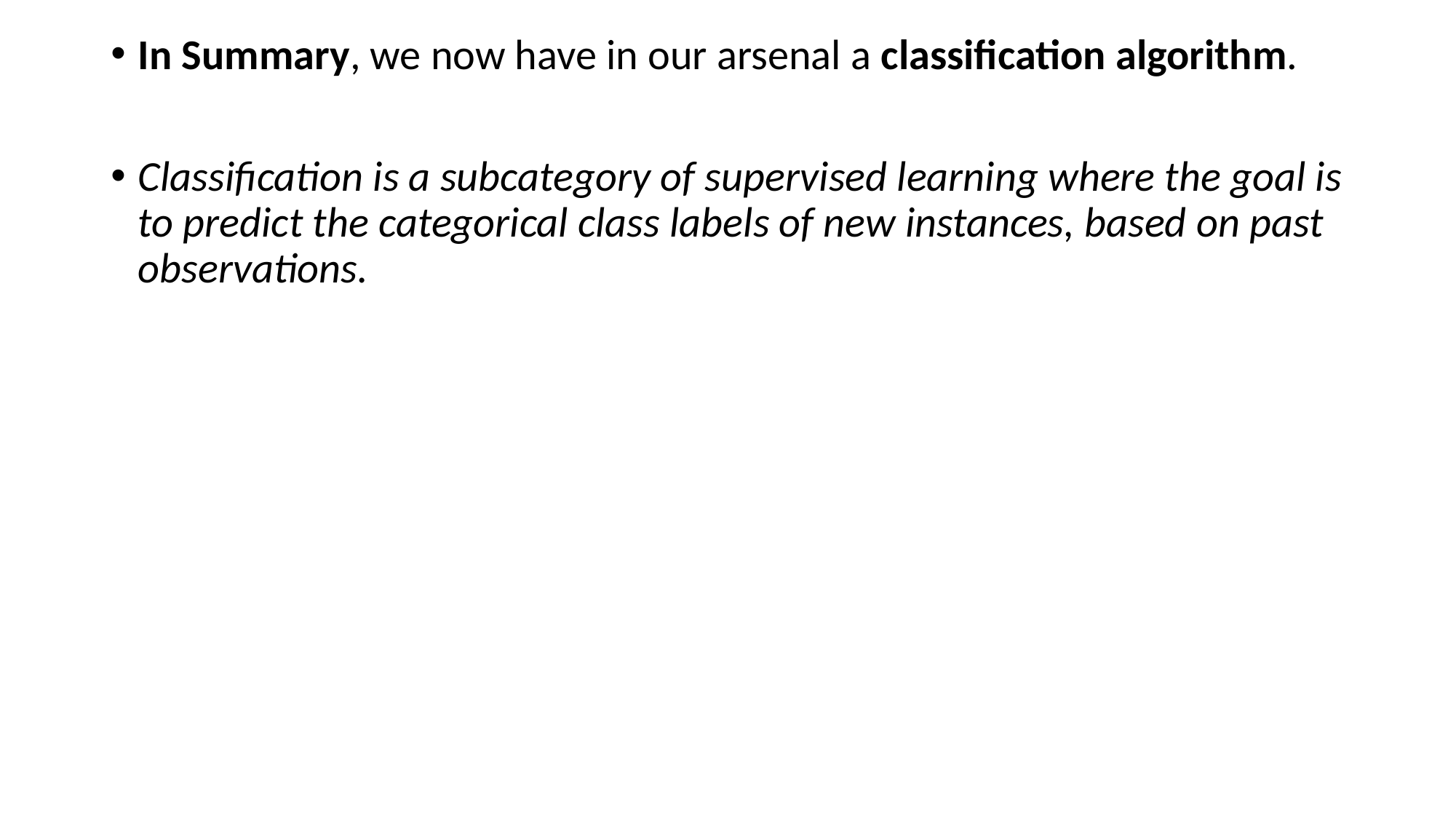

In Summary, we now have in our arsenal a classification algorithm.

Classification is a subcategory of supervised learning where the goal is to predict the categorical class labels of new instances, based on past observations.